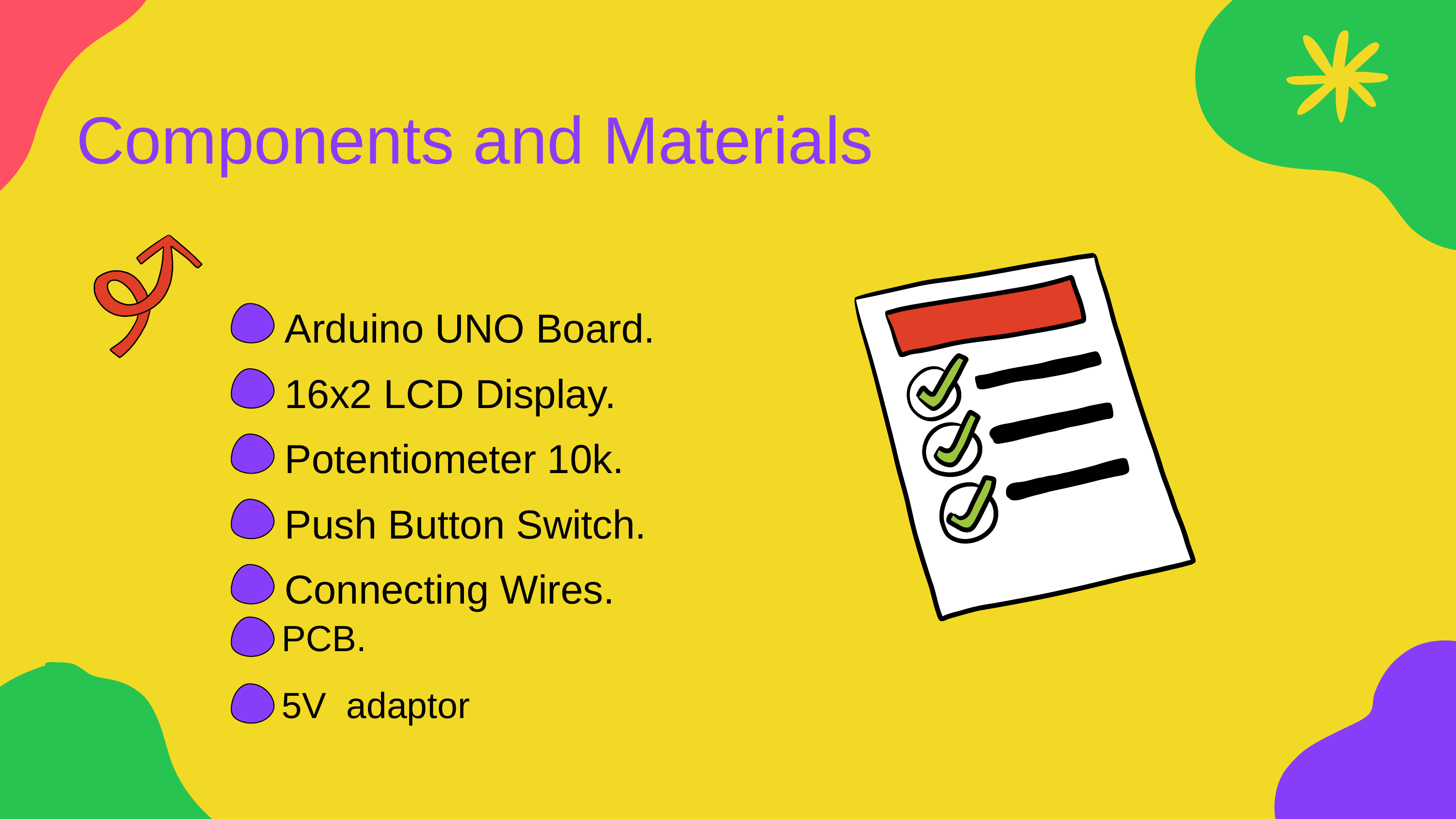

Components and Materials

Arduino UNO Board.

16x2 LCD Display.

Potentiometer 10k.

Push Button Switch.

Connecting Wires.

PCB.

5V  adaptor